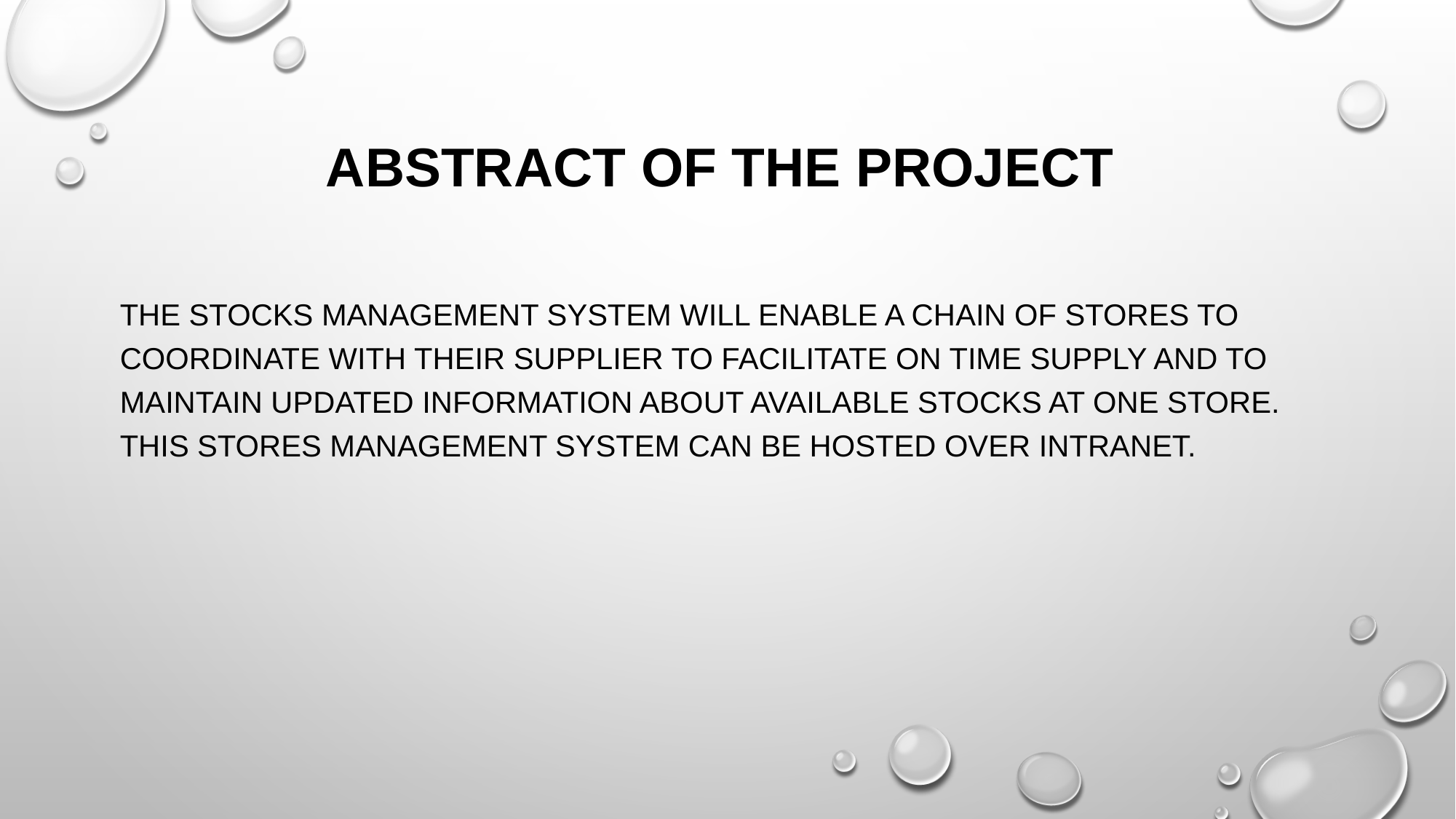

# ABSTRACT OF THE PROJECT
The Stocks Management system will enable a chain of stores to coordinate with their supplier to facilitate on time supply and to maintain updated information about available stocks at one store. This Stores Management System can be hosted over intranet.